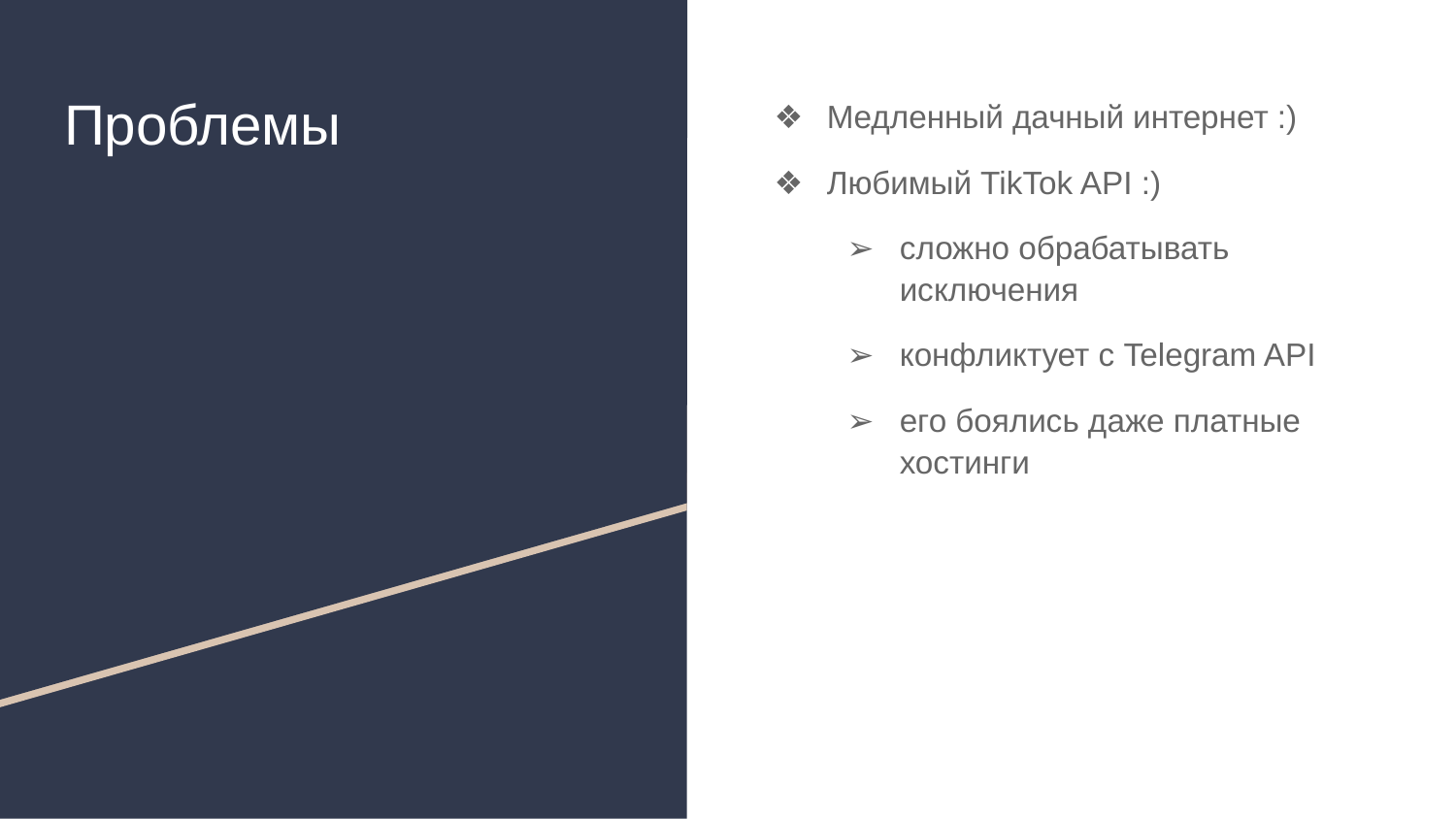

# Проблемы
Медленный дачный интернет :)
Любимый TikTok API :)
сложно обрабатывать исключения
конфликтует с Telegram API
его боялись даже платные хостинги